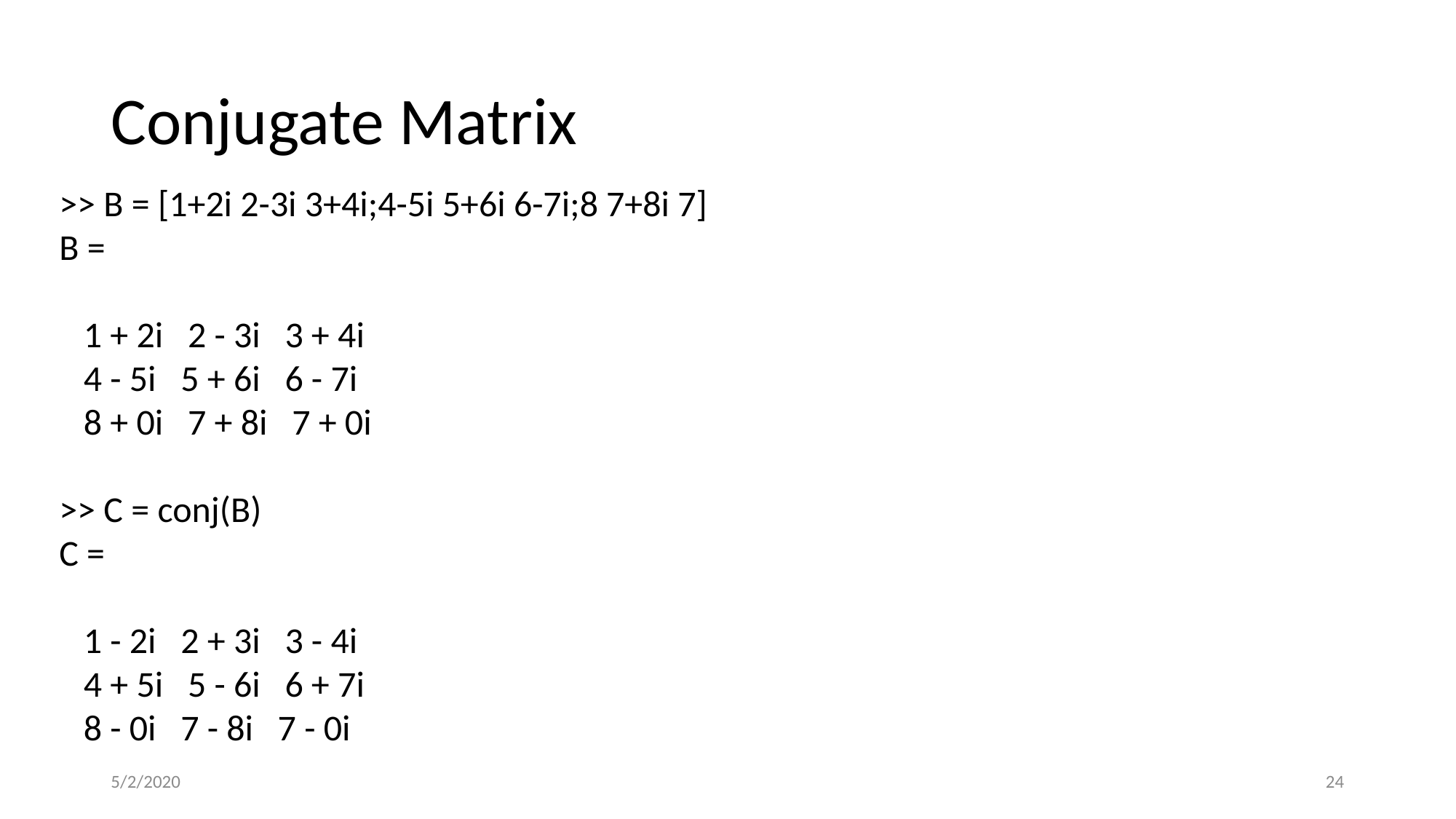

# Conjugate Matrix
>> B = [1+2i 2-3i 3+4i;4-5i 5+6i 6-7i;8 7+8i 7]
B =

   1 + 2i   2 - 3i   3 + 4i
   4 - 5i   5 + 6i   6 - 7i
   8 + 0i   7 + 8i   7 + 0i

>> C = conj(B)
C =

   1 - 2i   2 + 3i   3 - 4i
   4 + 5i   5 - 6i   6 + 7i
   8 - 0i   7 - 8i   7 - 0i
5/2/2020
24